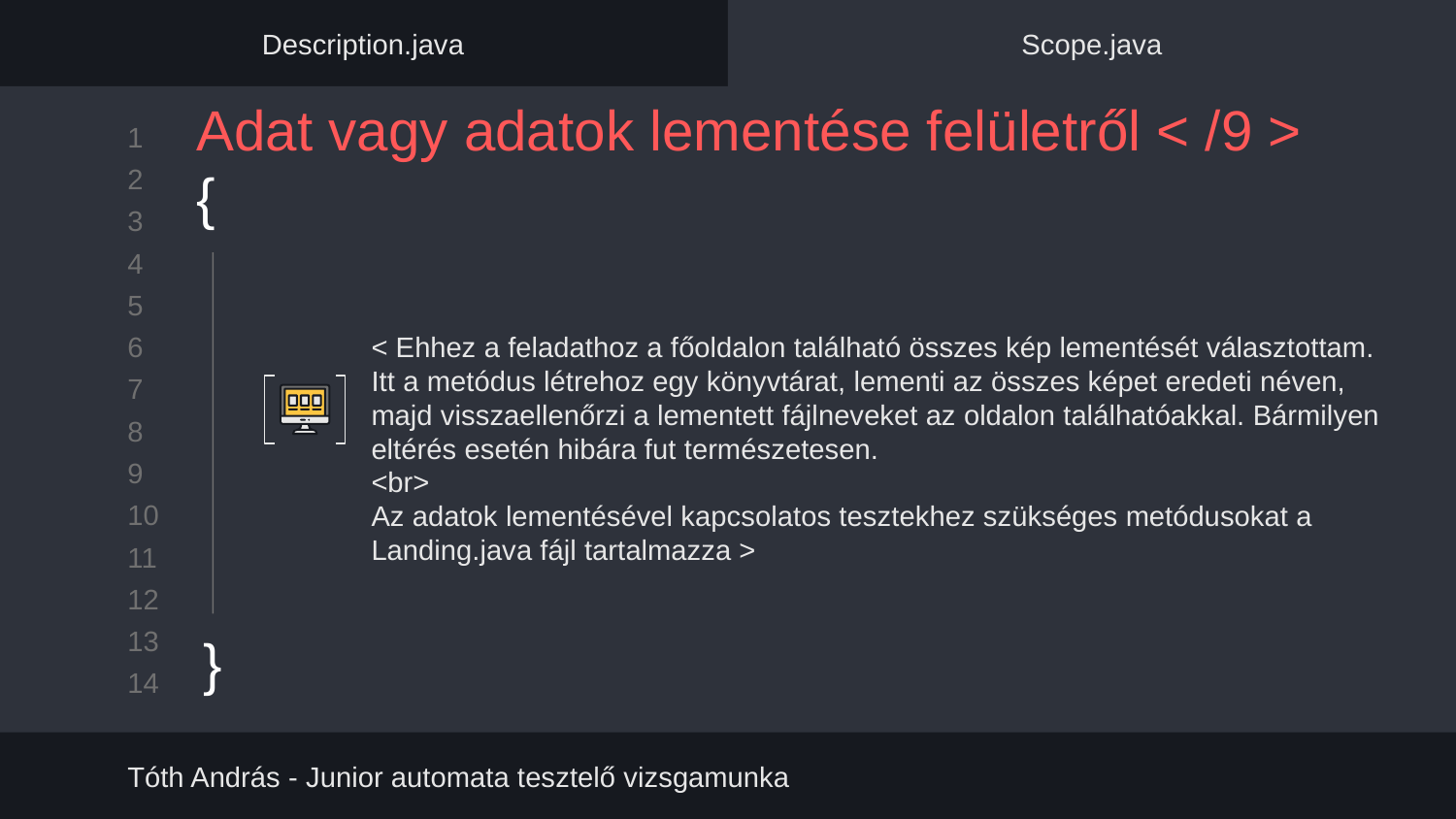

Description.java
Scope.java
# Adat vagy adatok lementése felületről < /9 > {
< Ehhez a feladathoz a főoldalon található összes kép lementését választottam. Itt a metódus létrehoz egy könyvtárat, lementi az összes képet eredeti néven, majd visszaellenőrzi a lementett fájlneveket az oldalon találhatóakkal. Bármilyen eltérés esetén hibára fut természetesen.
<br>
Az adatok lementésével kapcsolatos tesztekhez szükséges metódusokat a Landing.java fájl tartalmazza >
}

Tóth András - Junior automata tesztelő vizsgamunka